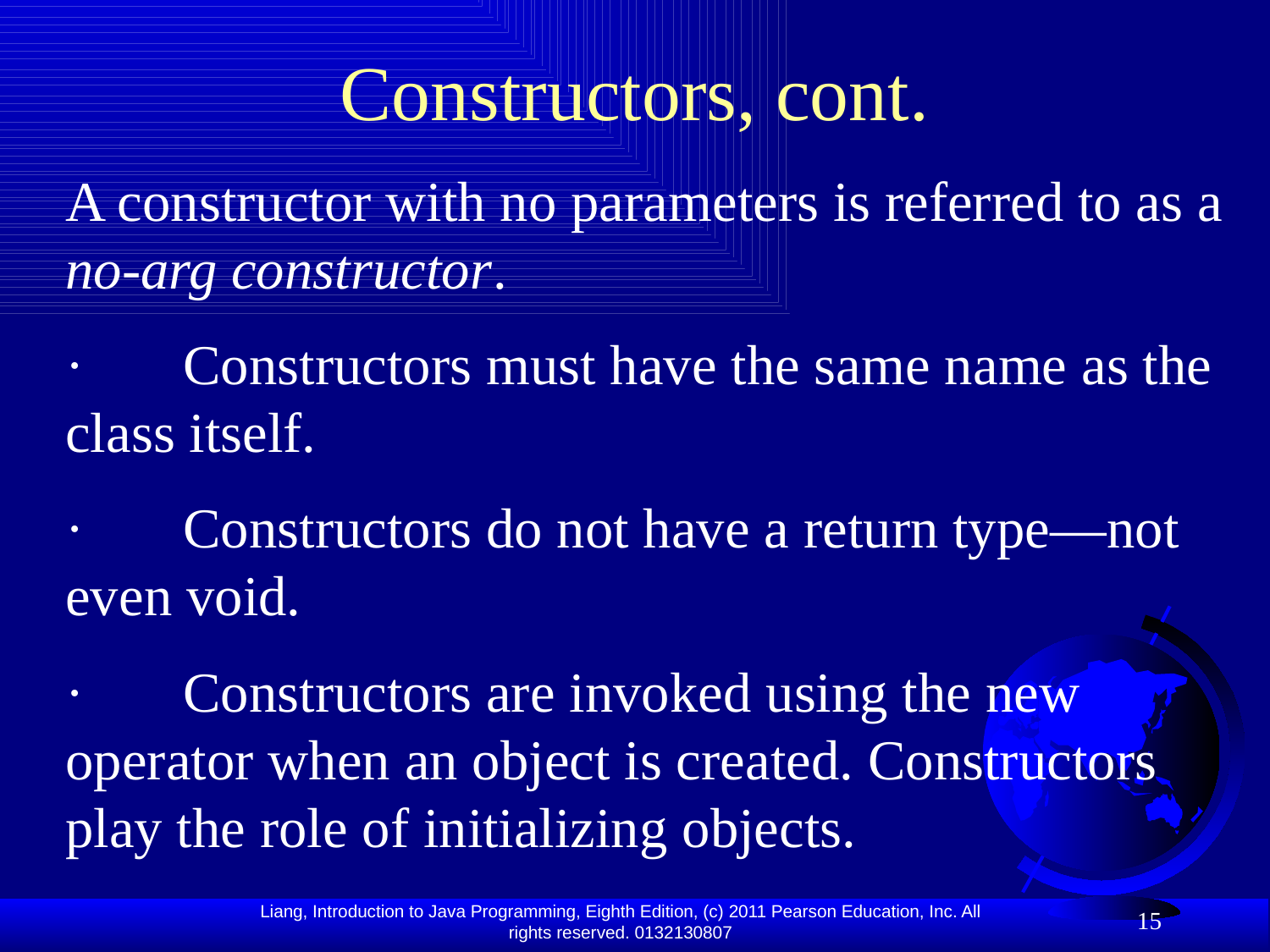

# Constructors, cont.
A constructor with no parameters is referred to as a no-arg constructor.
·       Constructors must have the same name as the class itself.
·       Constructors do not have a return type—not even void.
·       Constructors are invoked using the new operator when an object is created. Constructors play the role of initializing objects.
15